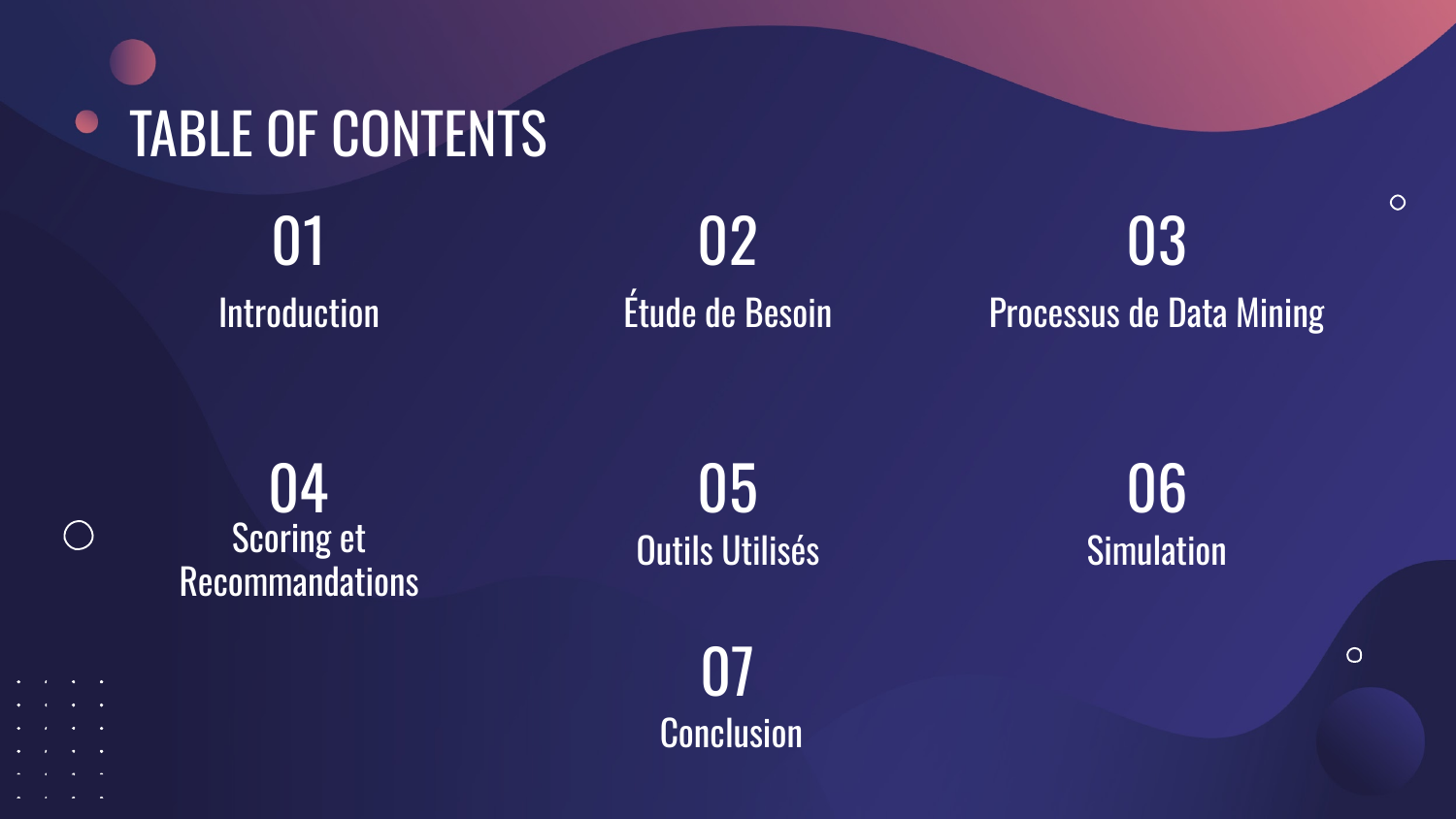

# TABLE OF CONTENTS

01
02
03
Introduction
Étude de Besoin
Processus de Data Mining
Here you could describe the topic of the section
Here you could describe the topic of the section
Here you could describe the topic of the section
04
05
06
Outils Utilisés
Simulation
Scoring et Recommandations
Here you could describe the topic of the section
Here you could describe the topic of the section
Here you could describe the topic of the section
07

05
Conclusion